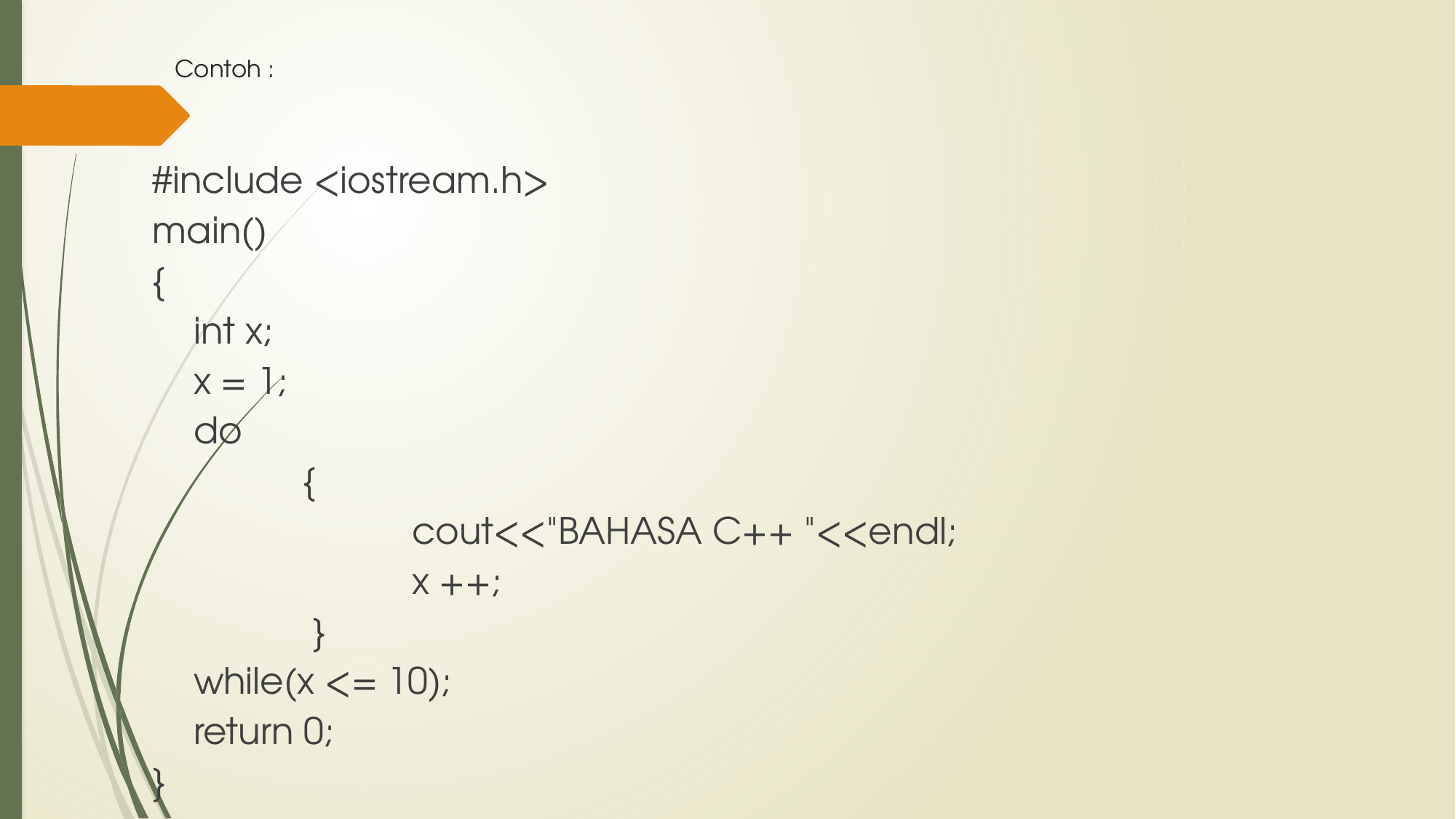

# Contoh :
#include <iostream.h>
main()
{
	int x;
	x = 1;
	do
		{
			cout<<"BAHASA C++ "<<endl;
			x ++;
		 }
	while(x <= 10);
	return 0;
}